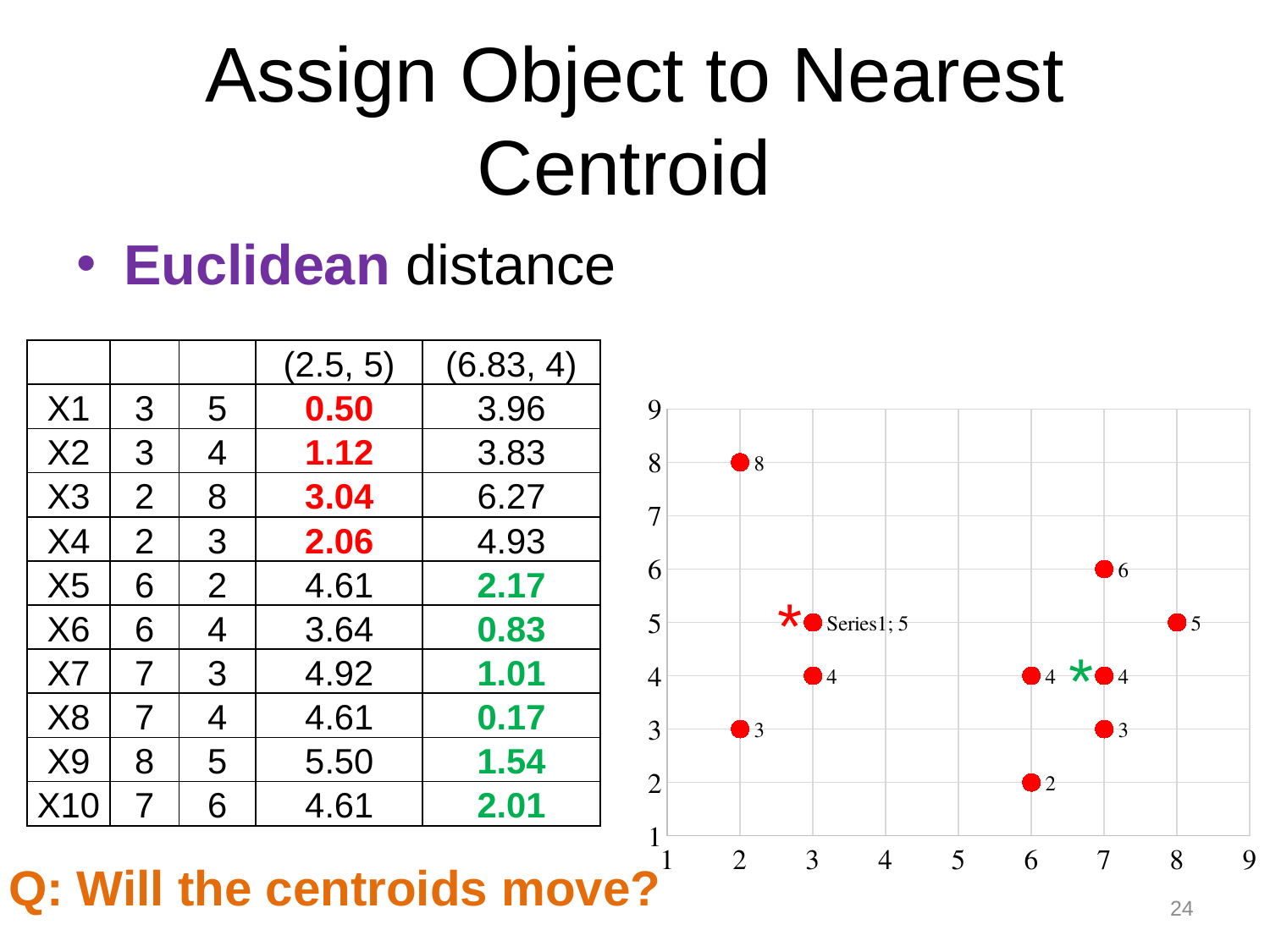

# Assign Object to Nearest Centroid
Euclidean distance
|  |  |  | (2.5, 5) | (6.83, 4) |
| --- | --- | --- | --- | --- |
| X1 | 3 | 5 | 0.50 | 3.96 |
| X2 | 3 | 4 | 1.12 | 3.83 |
| X3 | 2 | 8 | 3.04 | 6.27 |
| X4 | 2 | 3 | 2.06 | 4.93 |
| X5 | 6 | 2 | 4.61 | 2.17 |
| X6 | 6 | 4 | 3.64 | 0.83 |
| X7 | 7 | 3 | 4.92 | 1.01 |
| X8 | 7 | 4 | 4.61 | 0.17 |
| X9 | 8 | 5 | 5.50 | 1.54 |
| X10 | 7 | 6 | 4.61 | 2.01 |

### Chart

| Category |  |
|---|---|
*
*
Q: Will the centroids move?
24